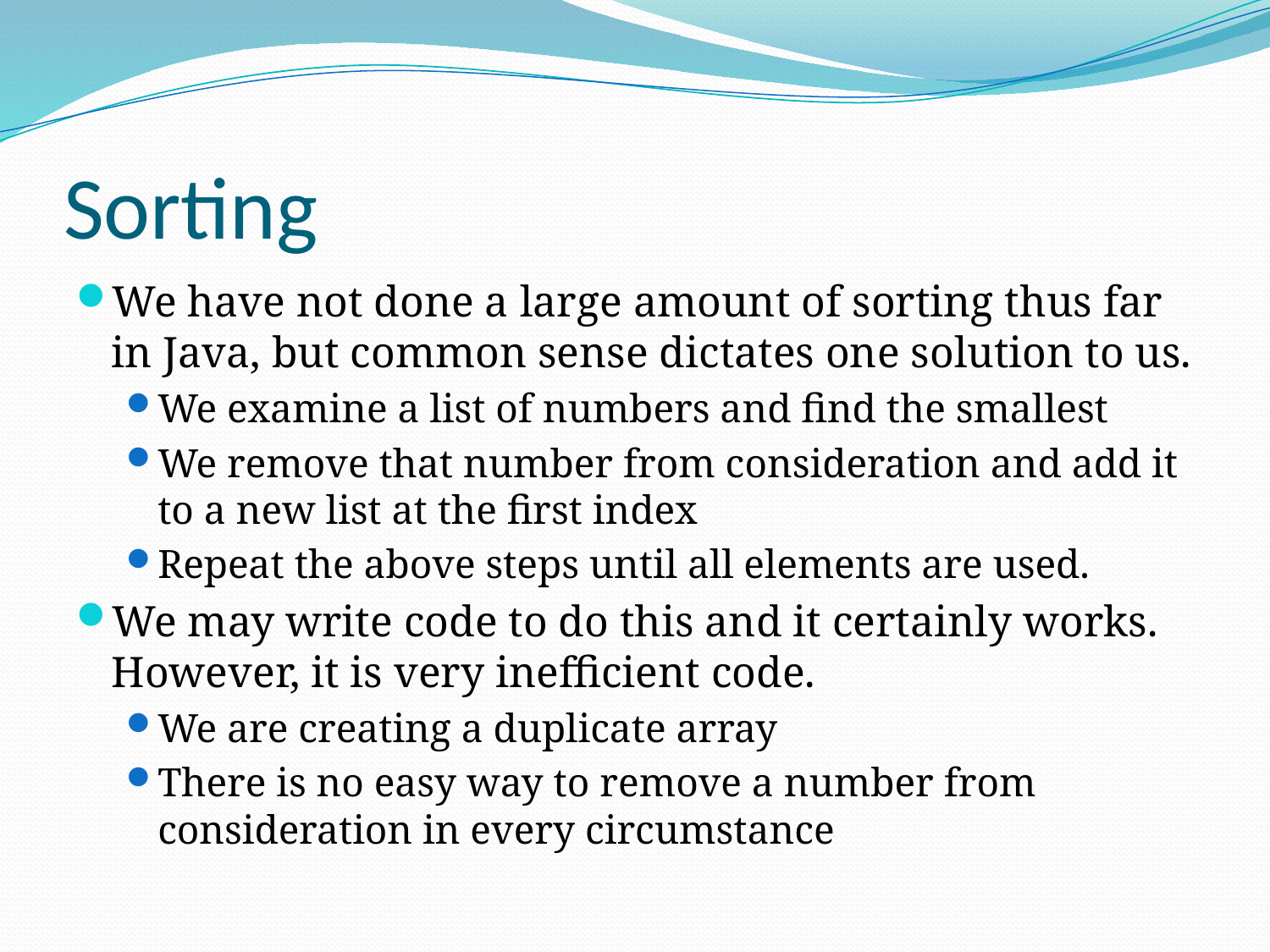

# Sorting
We have not done a large amount of sorting thus far in Java, but common sense dictates one solution to us.
We examine a list of numbers and find the smallest
We remove that number from consideration and add it to a new list at the first index
Repeat the above steps until all elements are used.
We may write code to do this and it certainly works.  However, it is very inefficient code.
We are creating a duplicate array
There is no easy way to remove a number from consideration in every circumstance